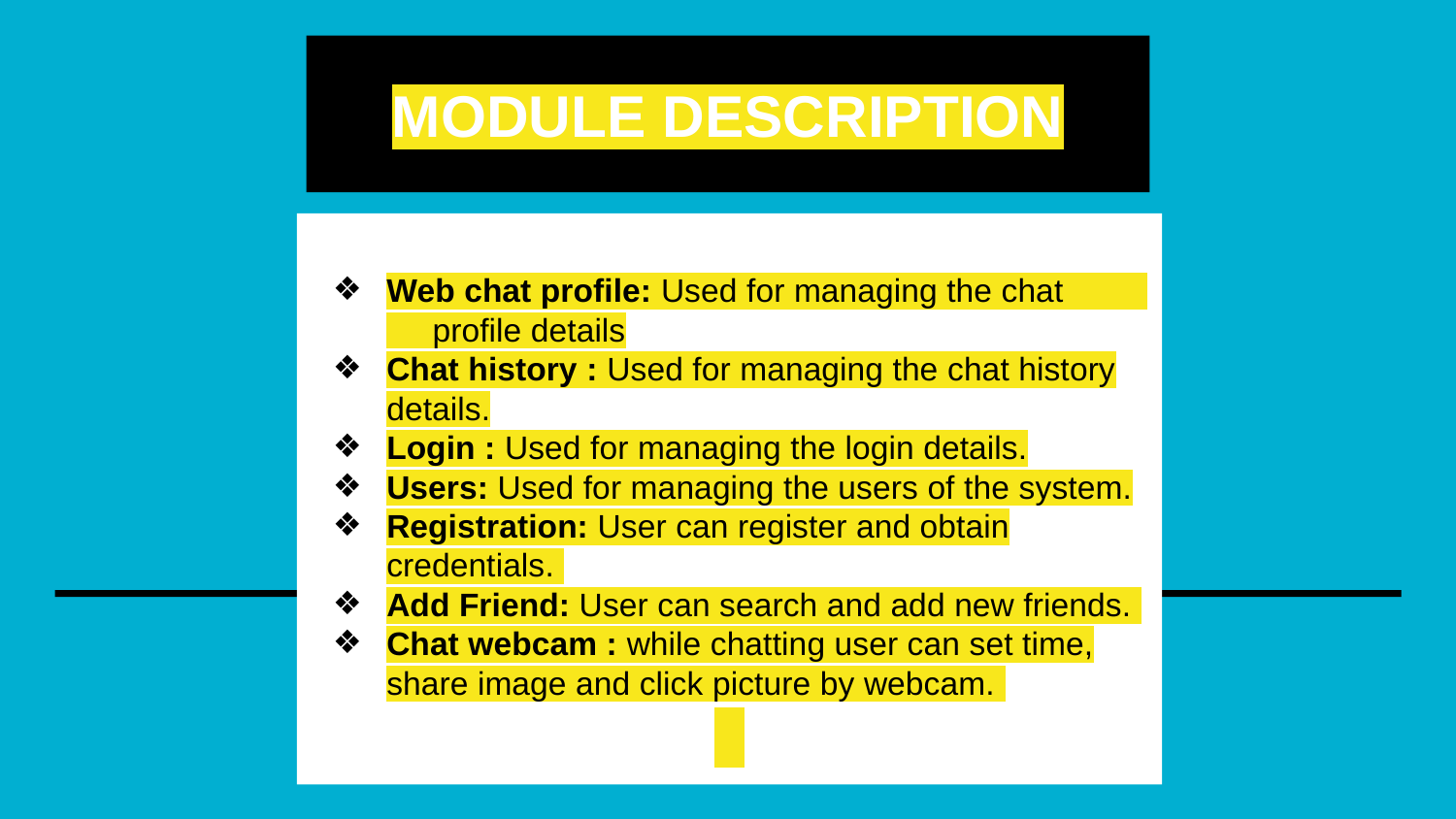

# MODULE DESCRIPTION

Web chat profile: Used for managing the chat               profile details
Chat history : Used for managing the chat history details.
Login : Used for managing the login details.
Users: Used for managing the users of the system.
Registration: User can register and obtain credentials.
Add Friend: User can search and add new friends.
Chat webcam : while chatting user can set time, share image and click picture by webcam.